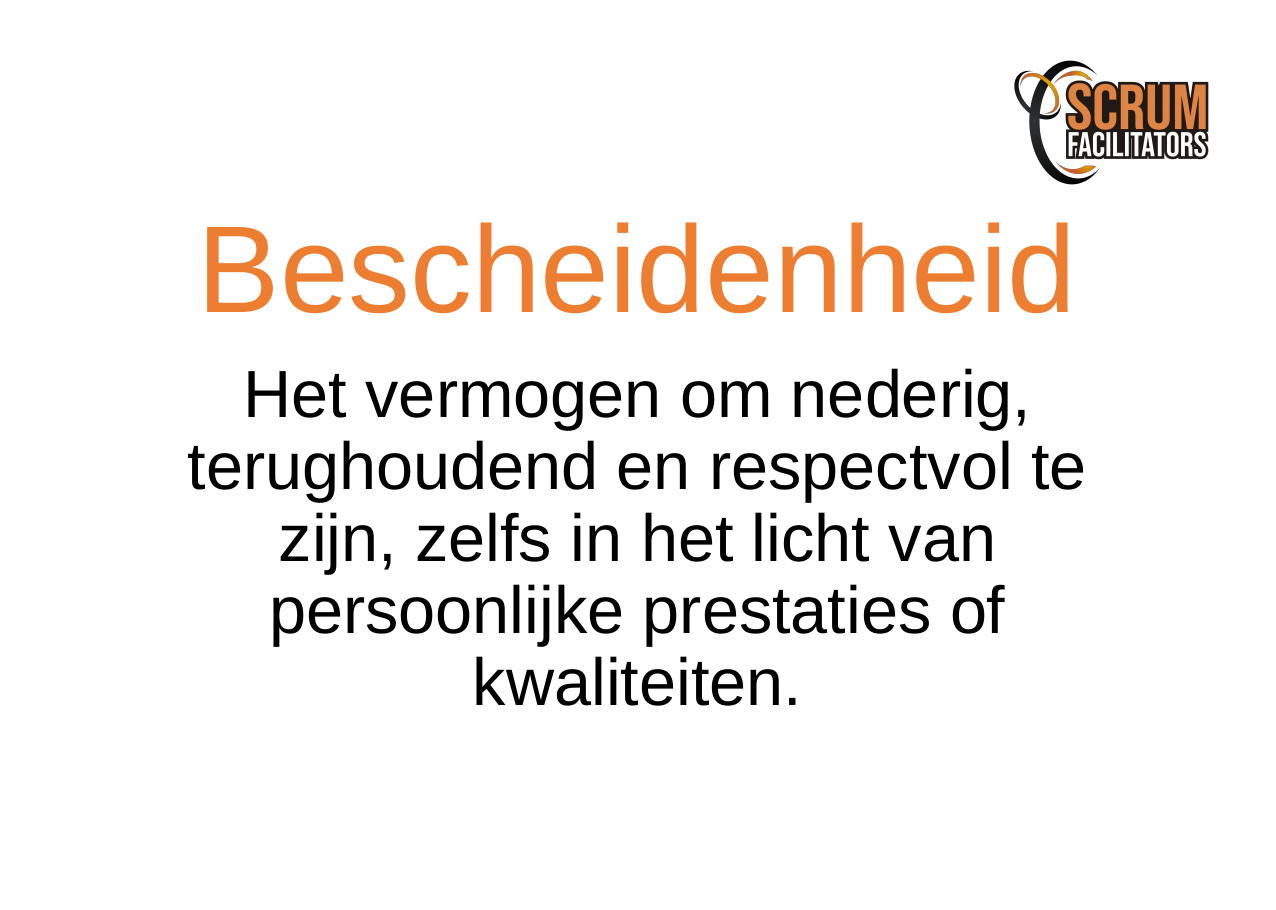

Bescheidenheid
Het vermogen om nederig, terughoudend en respectvol te zijn, zelfs in het licht van persoonlijke prestaties of kwaliteiten.